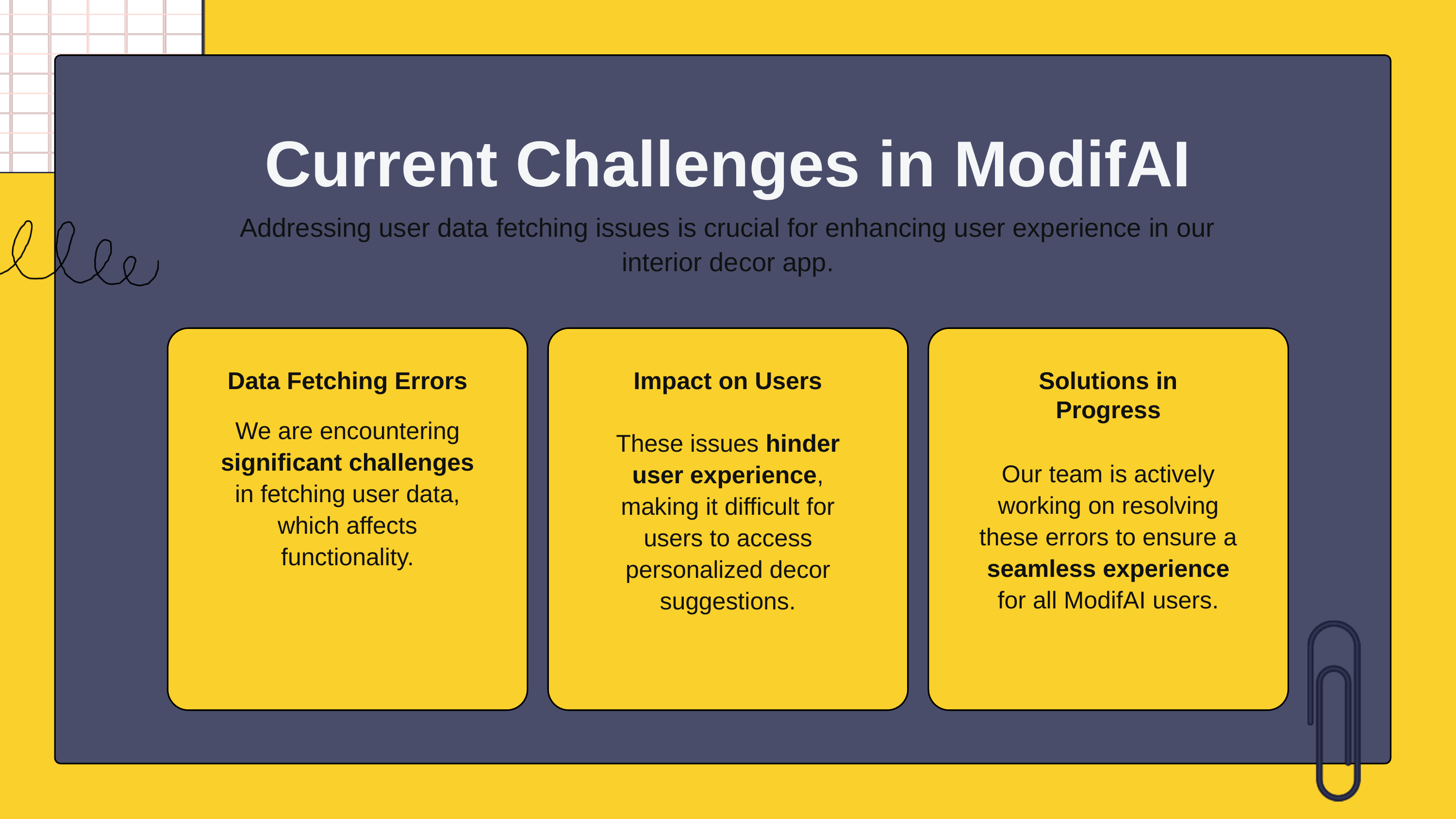

Current Challenges in ModifAI
Addressing user data fetching issues is crucial for enhancing user experience in our interior decor app.

Data Fetching Errors
We are encountering significant challenges in fetching user data, which affects functionality.
Impact on Users
These issues hinder user experience, making it difficult for users to access personalized decor suggestions.
Solutions in Progress
Our team is actively working on resolving these errors to ensure a seamless experience for all ModifAI users.